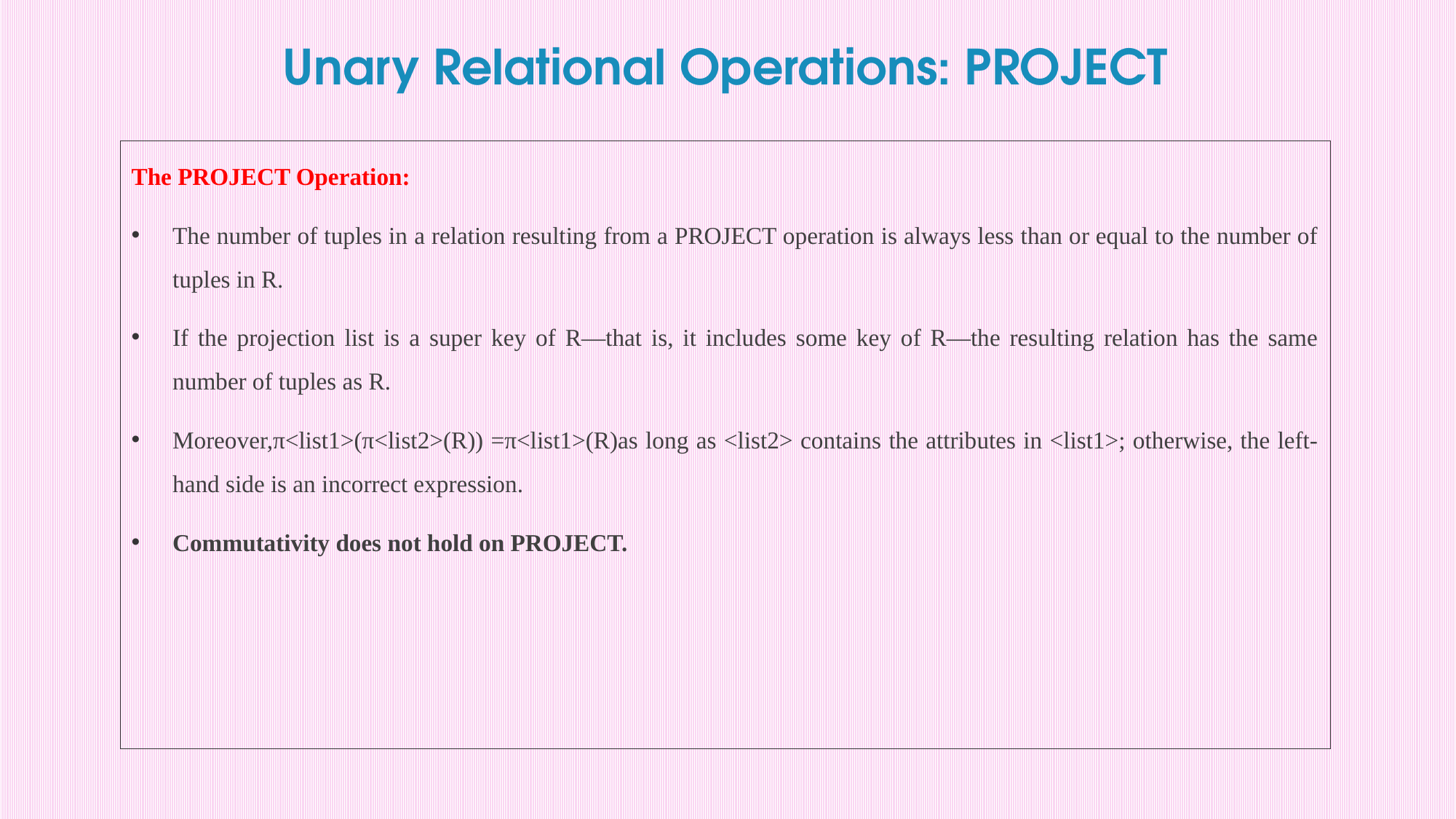

# Unary Relational Operations: PROJECT
The PROJECT Operation:
The number of tuples in a relation resulting from a PROJECT operation is always less than or equal to the number of tuples in R.
If the projection list is a super key of R—that is, it includes some key of R—the resulting relation has the same number of tuples as R.
Moreover,π<list1>(π<list2>(R)) =π<list1>(R)as long as <list2> contains the attributes in <list1>; otherwise, the left-hand side is an incorrect expression.
Commutativity does not hold on PROJECT.